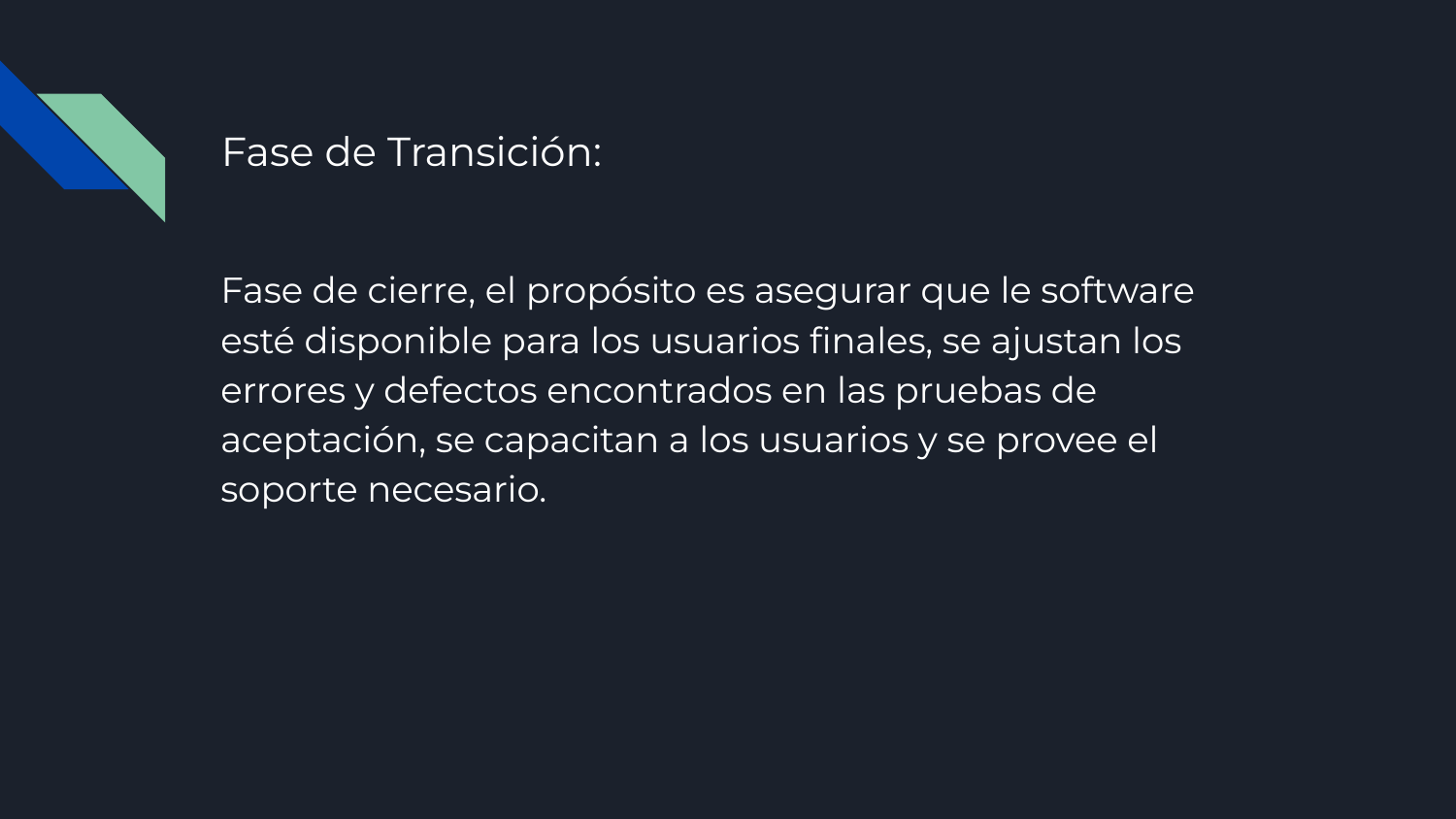

# Fase de Transición:
Fase de cierre, el propósito es asegurar que le software esté disponible para los usuarios finales, se ajustan los errores y defectos encontrados en las pruebas de aceptación, se capacitan a los usuarios y se provee el soporte necesario.